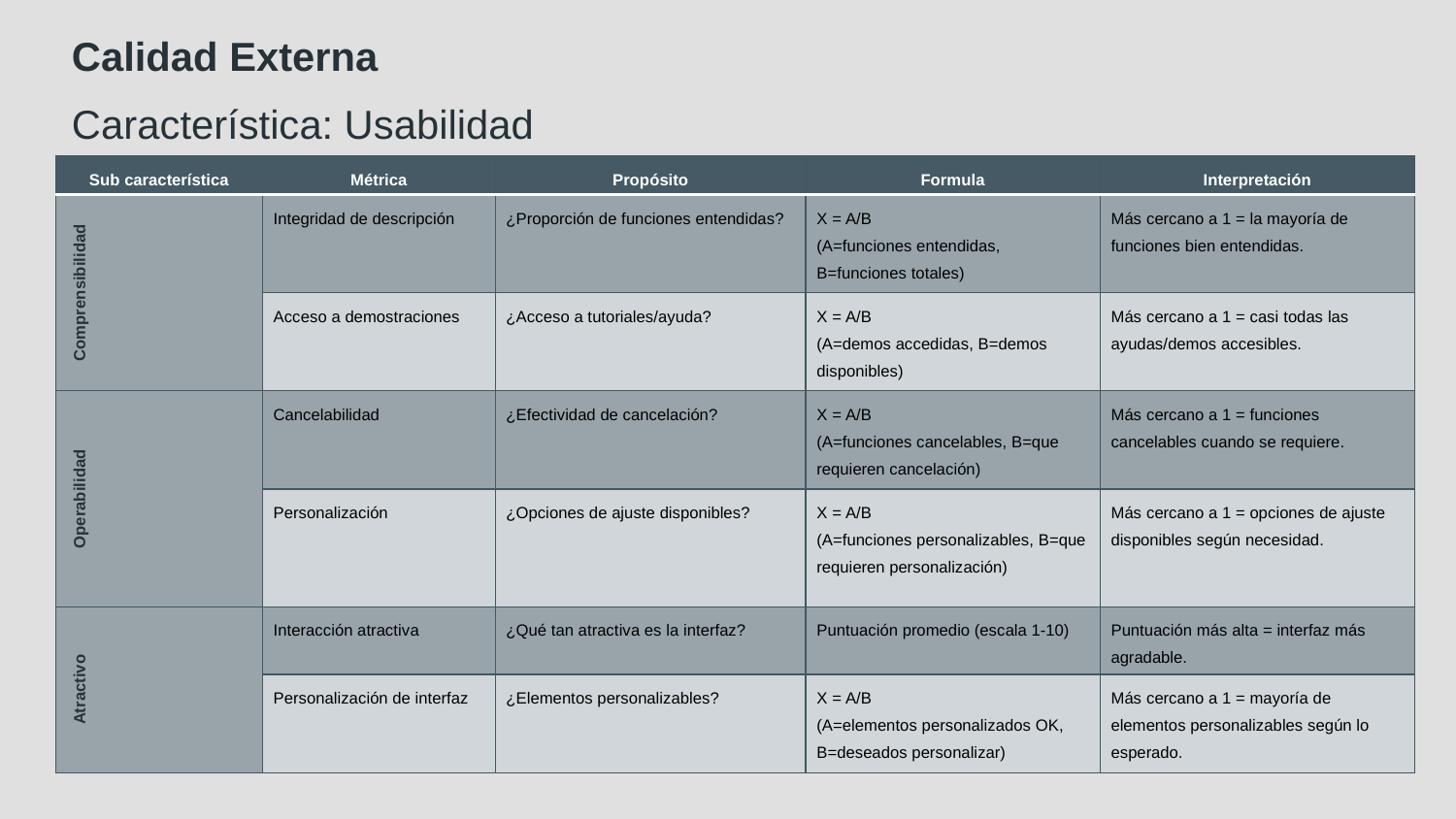

Calidad Externa
Característica: Usabilidad
| Sub característica | Métrica | Propósito | Formula | Interpretación |
| --- | --- | --- | --- | --- |
| Comprensibilidad | Integridad de descripción | ¿Proporción de funciones entendidas? | X = A/B (A=funciones entendidas, B=funciones totales) | Más cercano a 1 = la mayoría de funciones bien entendidas. |
|  | Acceso a demostraciones | ¿Acceso a tutoriales/ayuda? | X = A/B (A=demos accedidas, B=demos disponibles) | Más cercano a 1 = casi todas las ayudas/demos accesibles. |
| Operabilidad | Cancelabilidad | ¿Efectividad de cancelación? | X = A/B (A=funciones cancelables, B=que requieren cancelación) | Más cercano a 1 = funciones cancelables cuando se requiere. |
|  | Personalización | ¿Opciones de ajuste disponibles? | X = A/B (A=funciones personalizables, B=que requieren personalización) | Más cercano a 1 = opciones de ajuste disponibles según necesidad. |
| Atractivo | Interacción atractiva | ¿Qué tan atractiva es la interfaz? | Puntuación promedio (escala 1-10) | Puntuación más alta = interfaz más agradable. |
|  | Personalización de interfaz | ¿Elementos personalizables? | X = A/B (A=elementos personalizados OK, B=deseados personalizar) | Más cercano a 1 = mayoría de elementos personalizables según lo esperado. |